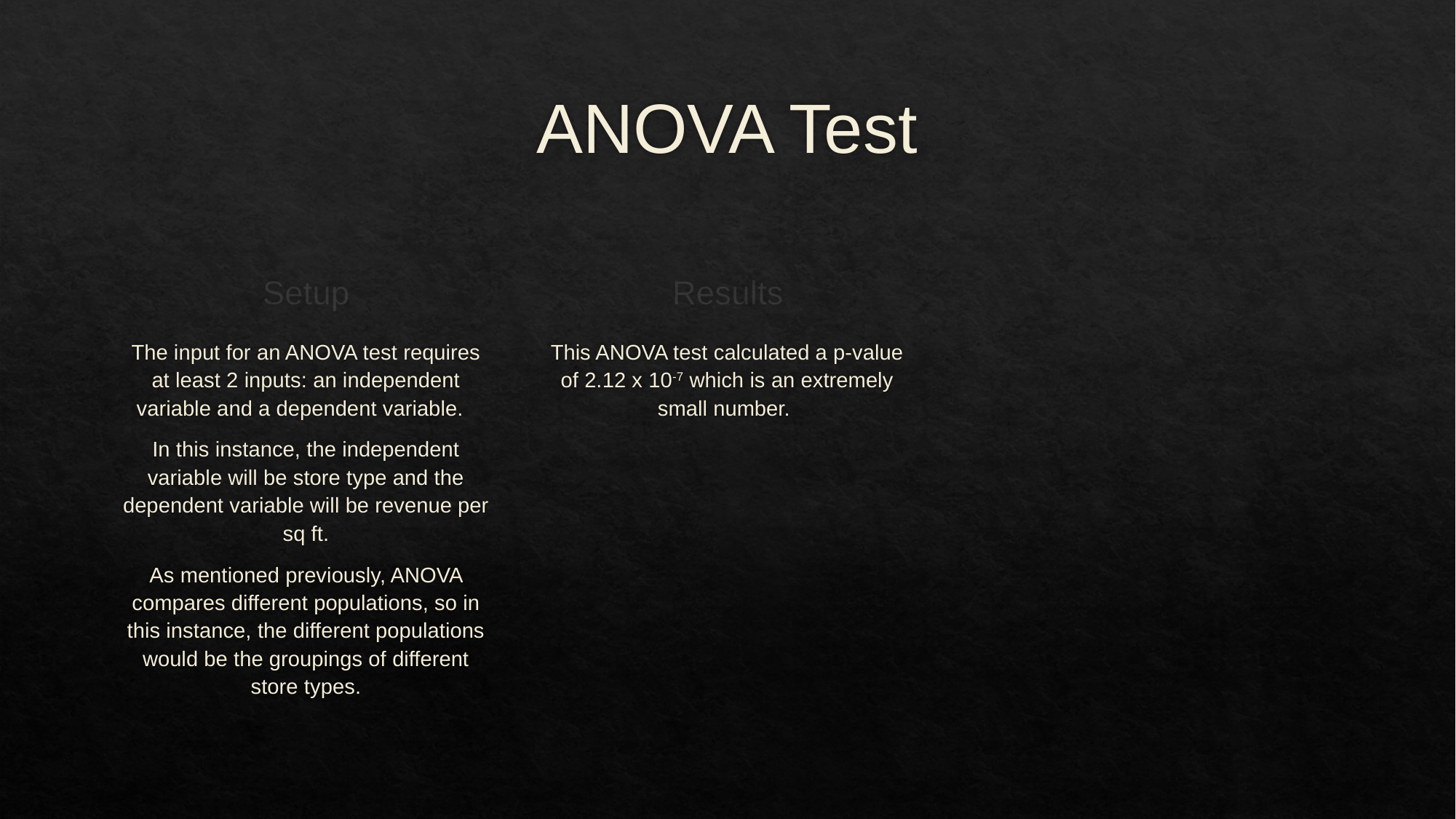

# ANOVA Test
Results
Setup

The input for an ANOVA test requires at least 2 inputs: an independent variable and a dependent variable.
In this instance, the independent variable will be store type and the dependent variable will be revenue per sq ft.
As mentioned previously, ANOVA compares different populations, so in this instance, the different populations would be the groupings of different store types.
This ANOVA test calculated a p-value of 2.12 x 10-7 which is an extremely small number.